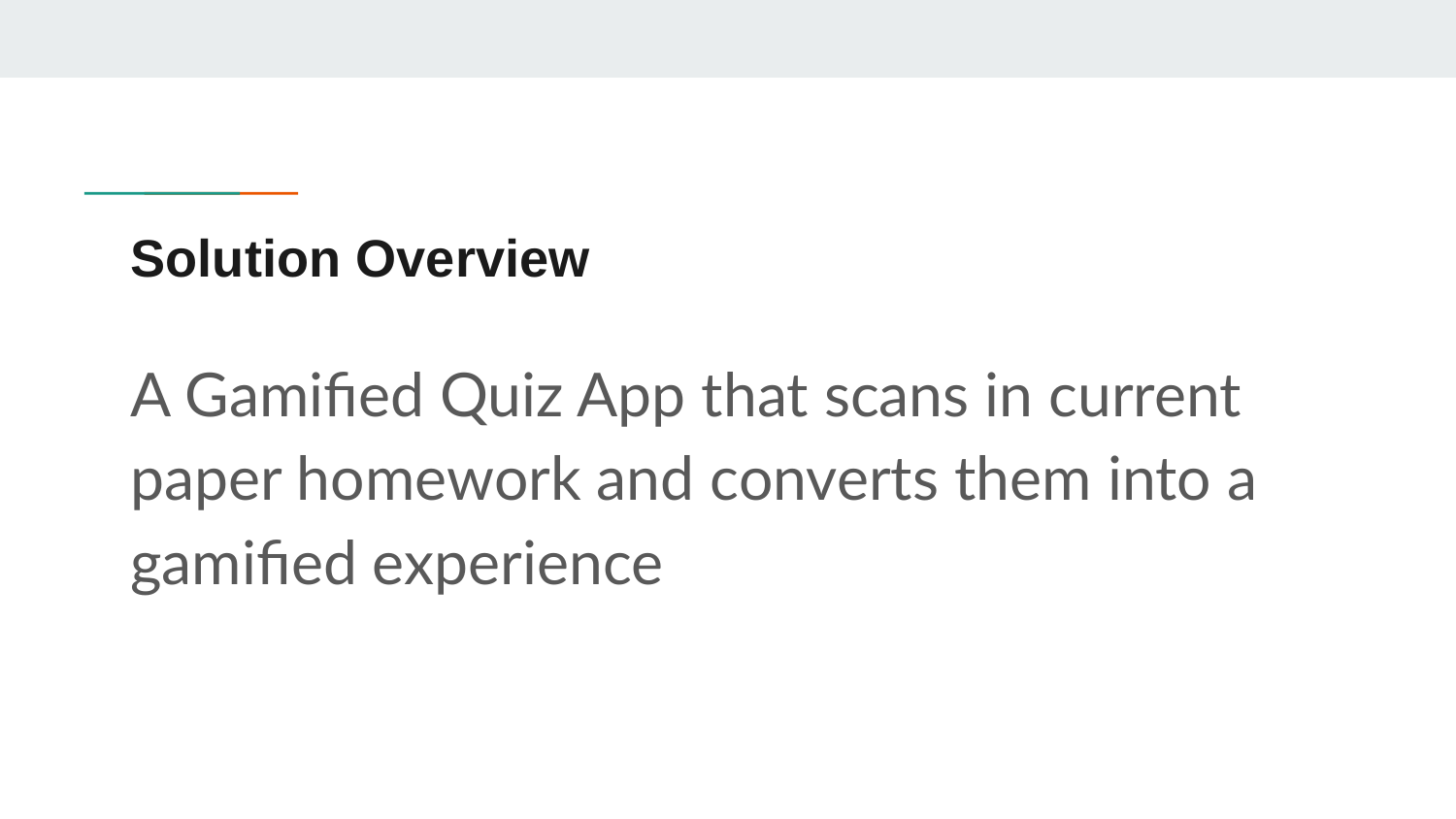

# Solution Overview
A Gamified Quiz App that scans in current paper homework and converts them into a gamified experience